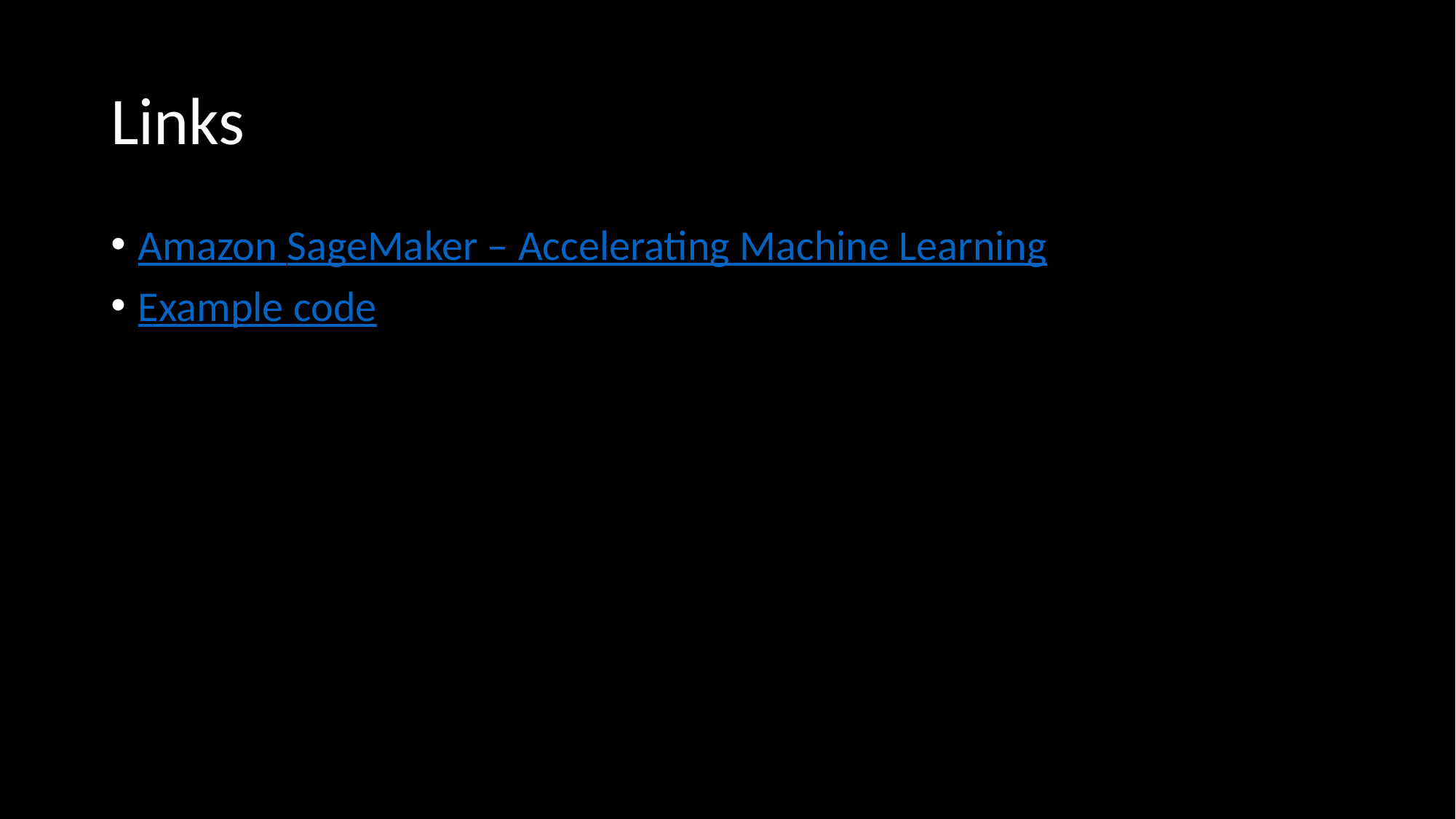

# Links
Amazon SageMaker – Accelerating Machine Learning
Example code